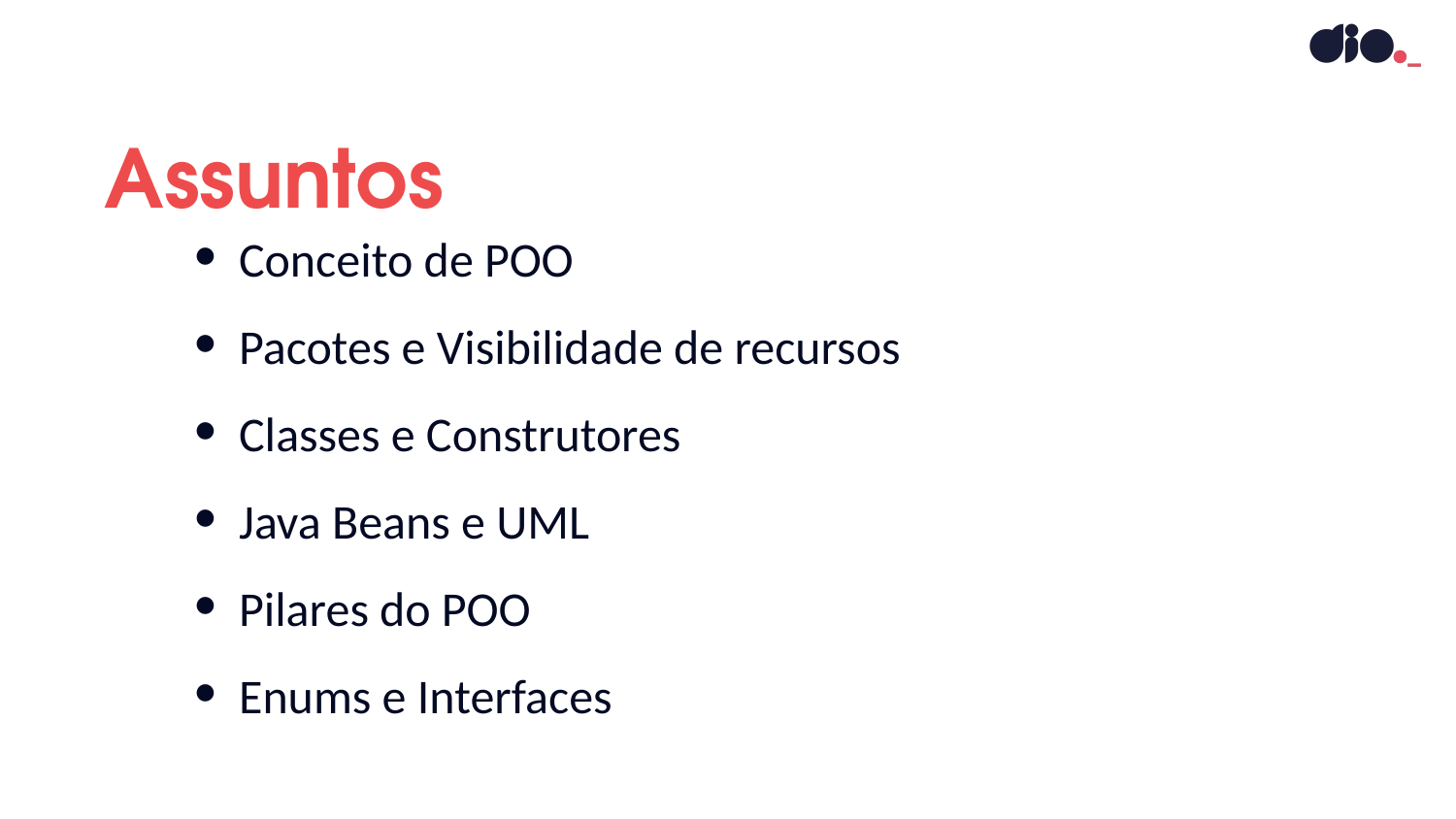

Assuntos
Conceito de POO
Pacotes e Visibilidade de recursos
Classes e Construtores
Java Beans e UML
Pilares do POO
Enums e Interfaces